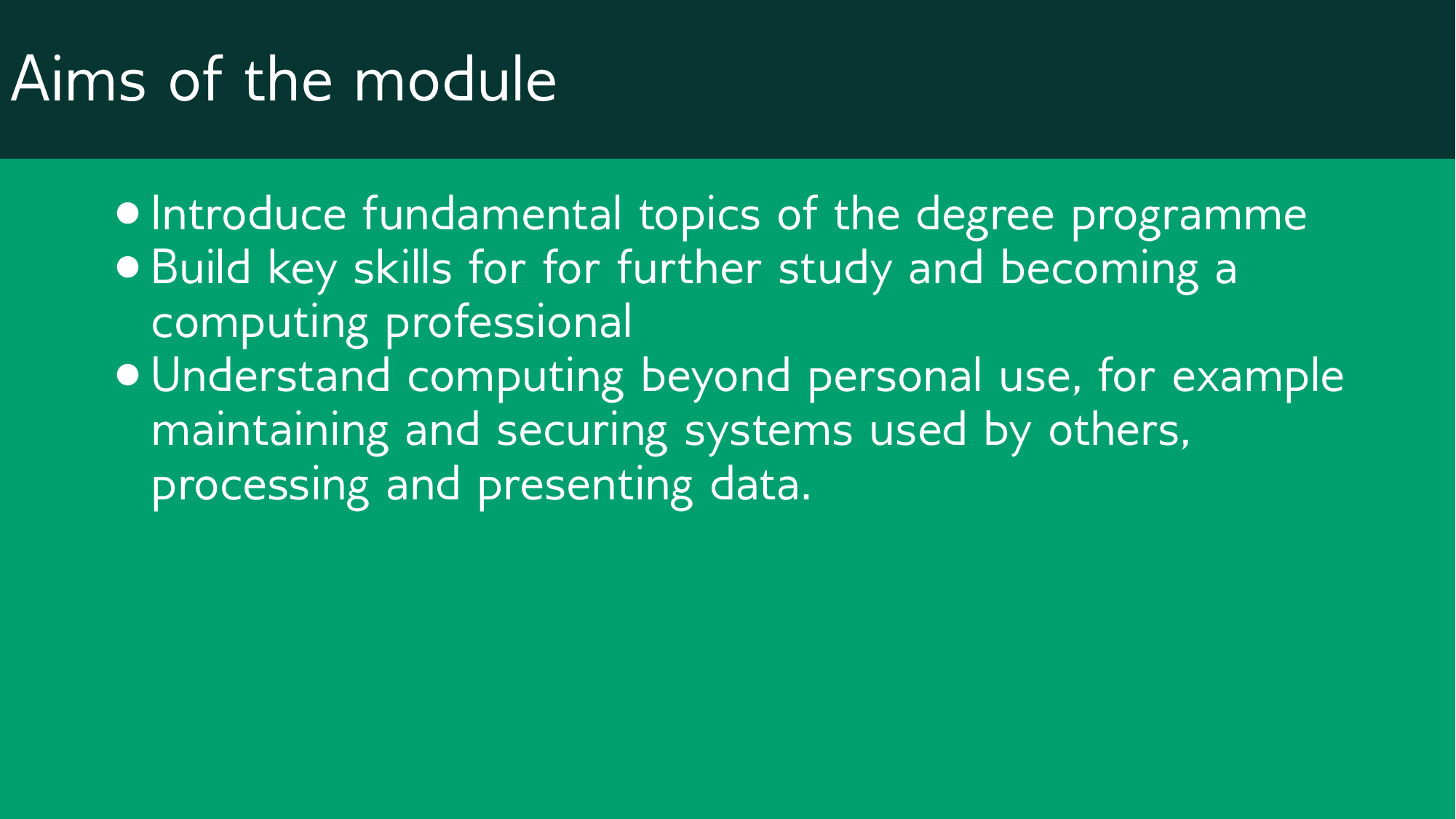

Aims of the module
Introduce fundamental topics of the degree programme
Build key skills for for further study and becoming a computing professional
Understand computing beyond personal use, for example maintaining and securing systems used by others, processing and presenting data.